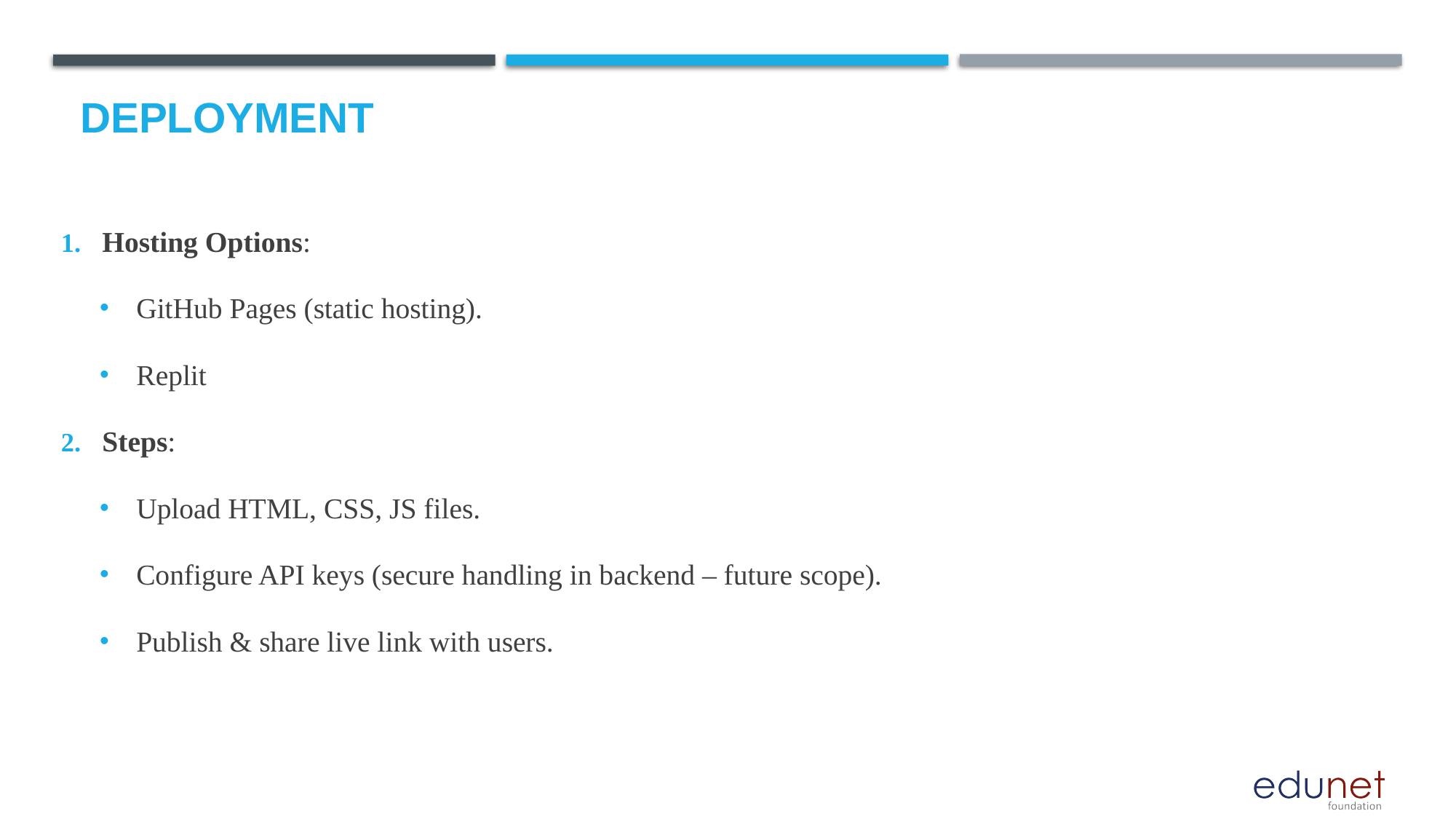

# Deployment
Hosting Options:
GitHub Pages (static hosting).
Replit
Steps:
Upload HTML, CSS, JS files.
Configure API keys (secure handling in backend – future scope).
Publish & share live link with users.